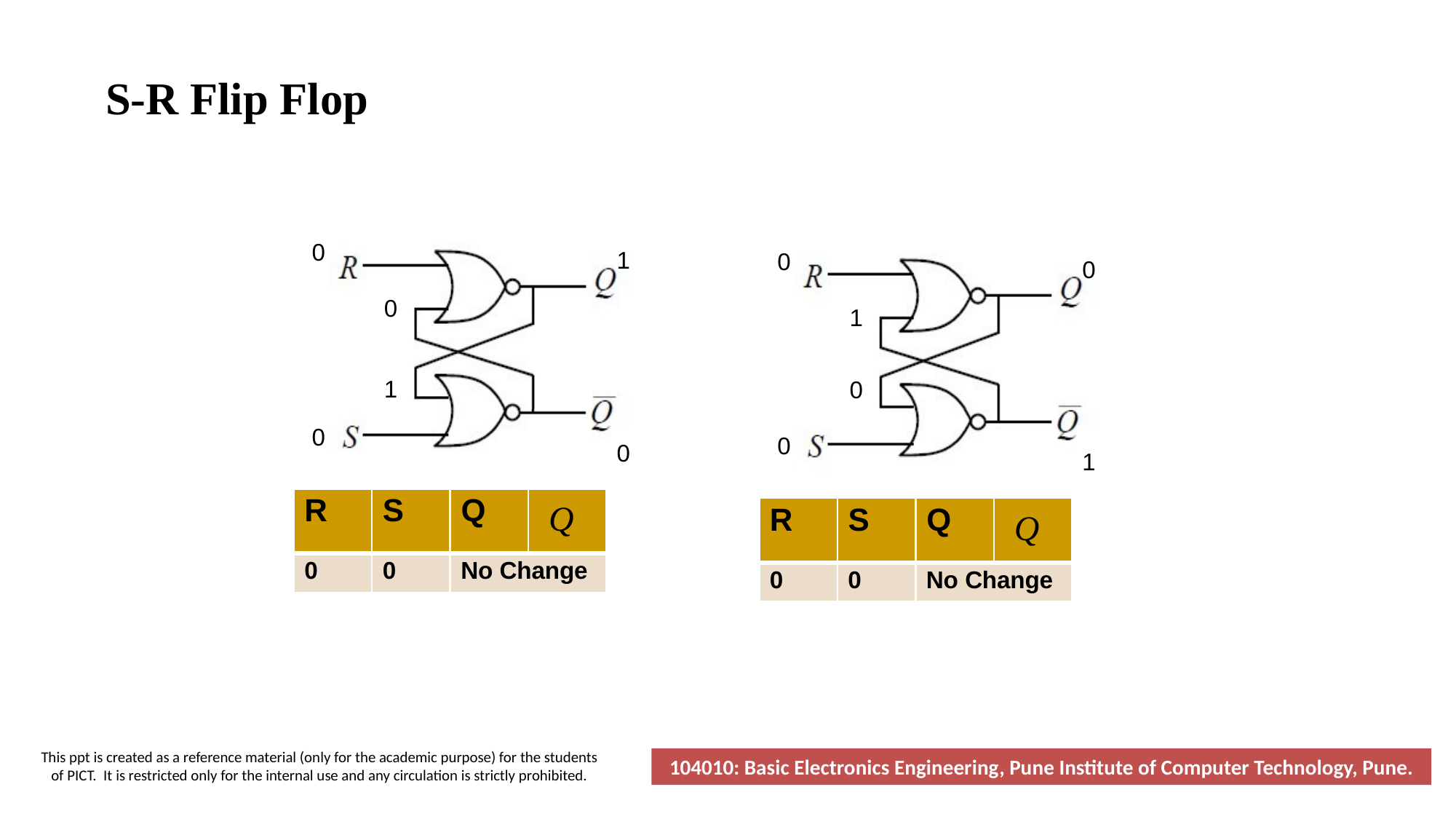

# S-R Flip Flop
0

1
0

0
0
1
1
0

0
0
0
1
| R | S | Q | Q |
| --- | --- | --- | --- |
| 0 | 0 | No Change |  |
| R | S | Q | Q |
| --- | --- | --- | --- |
| 0 | 0 | No Change |  |